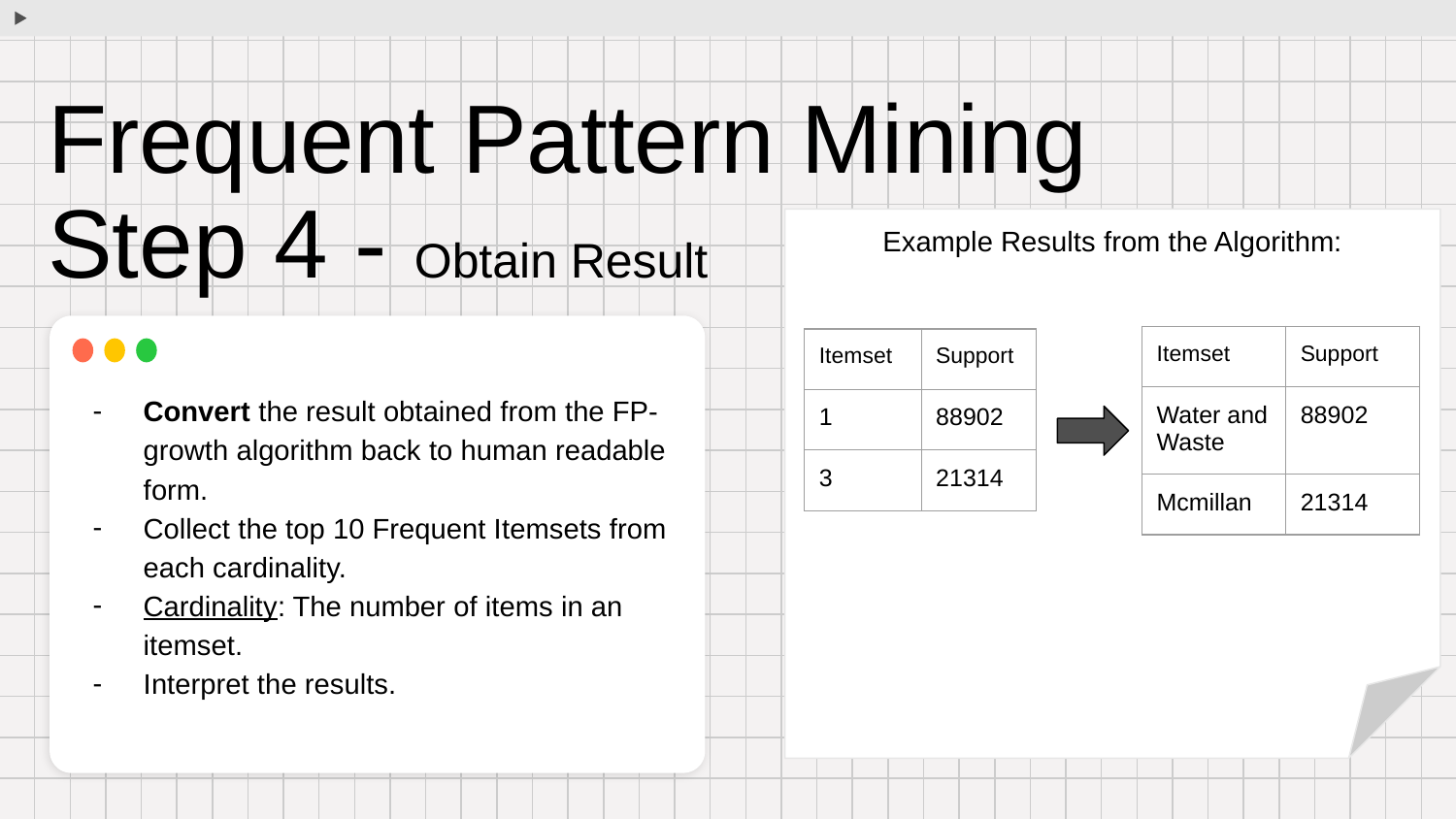

# Frequent Pattern Mining Step 4 - Obtain Result
Example Results from the Algorithm:

Convert the result obtained from the FP-growth algorithm back to human readable form.
Collect the top 10 Frequent Itemsets from each cardinality.
Cardinality: The number of items in an itemset.
Interpret the results.

| Itemset | Support |
| --- | --- |
| Water and Waste | 88902 |
| Mcmillan | 21314 |
| Itemset | Support |
| --- | --- |
| 1 | 88902 |
| 3 | 21314 |